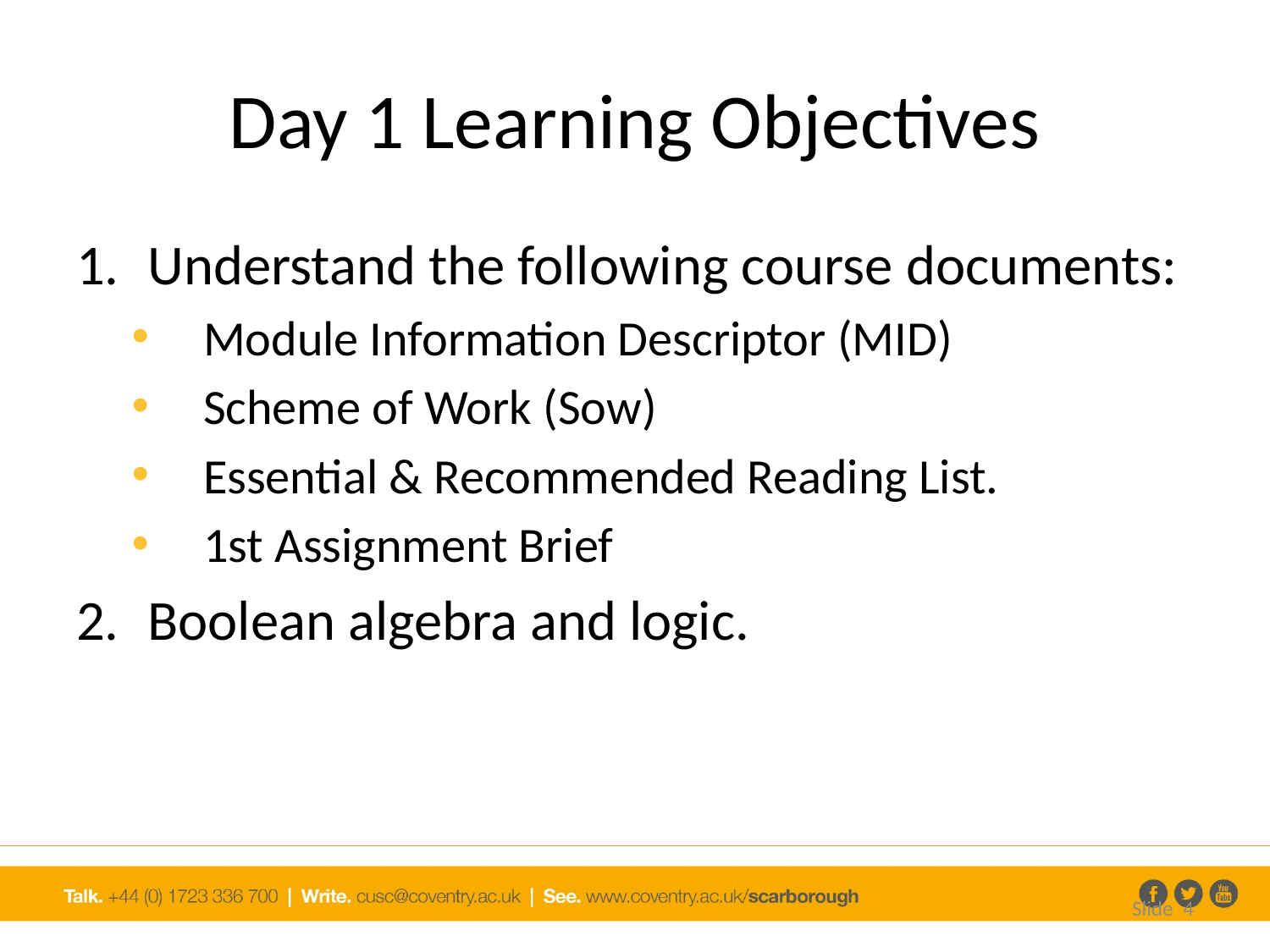

# Day 1 Learning Objectives
Understand the following course documents:
Module Information Descriptor (MID)
Scheme of Work (Sow)
Essential & Recommended Reading List.
1st Assignment Brief
Boolean algebra and logic.
Slide  4